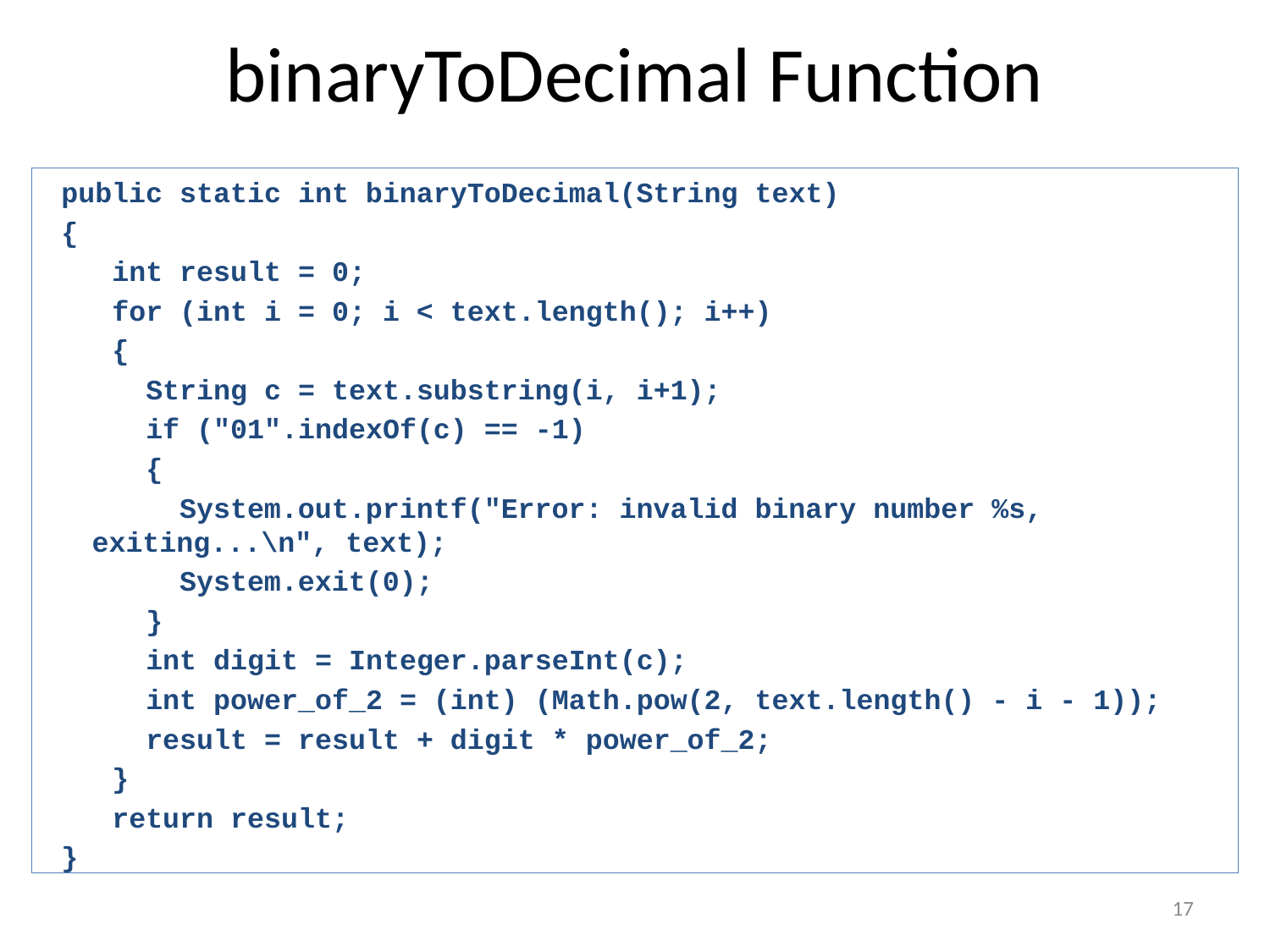

# binaryToDecimal Function
 public static int binaryToDecimal(String text)
 {
    int result = 0;
    for (int i = 0; i < text.length(); i++)
    {
      String c = text.substring(i, i+1);
      if ("01".indexOf(c) == -1)
      {
        System.out.printf("Error: invalid binary number %s, exiting...\n", text);
        System.exit(0);
      }
      int digit = Integer.parseInt(c);
      int power_of_2 = (int) (Math.pow(2, text.length() - i - 1));
      result = result + digit * power_of_2;
    }
    return result;
 }
17